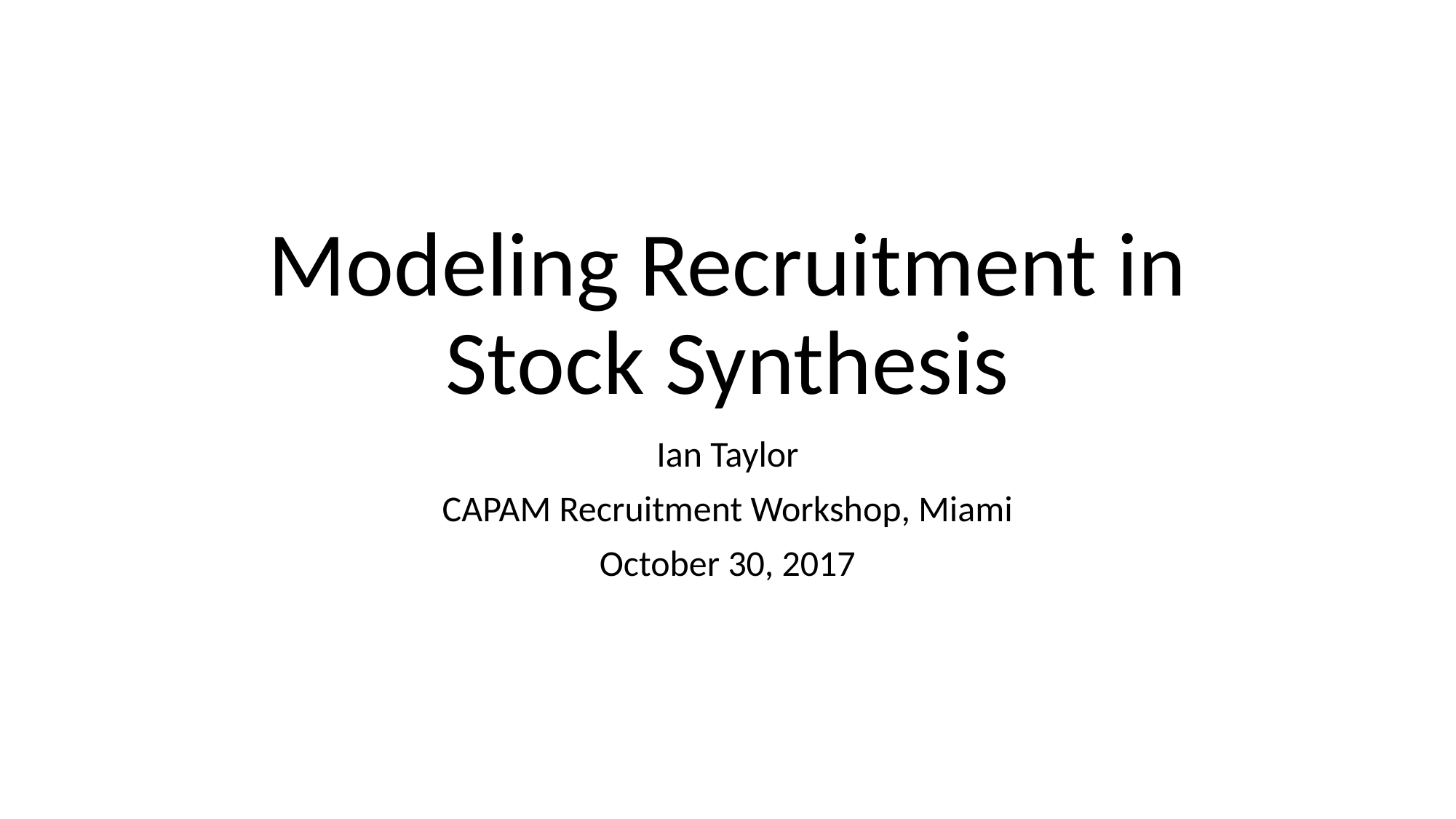

# Modeling Recruitment in Stock Synthesis
Ian Taylor
CAPAM Recruitment Workshop, Miami
October 30, 2017